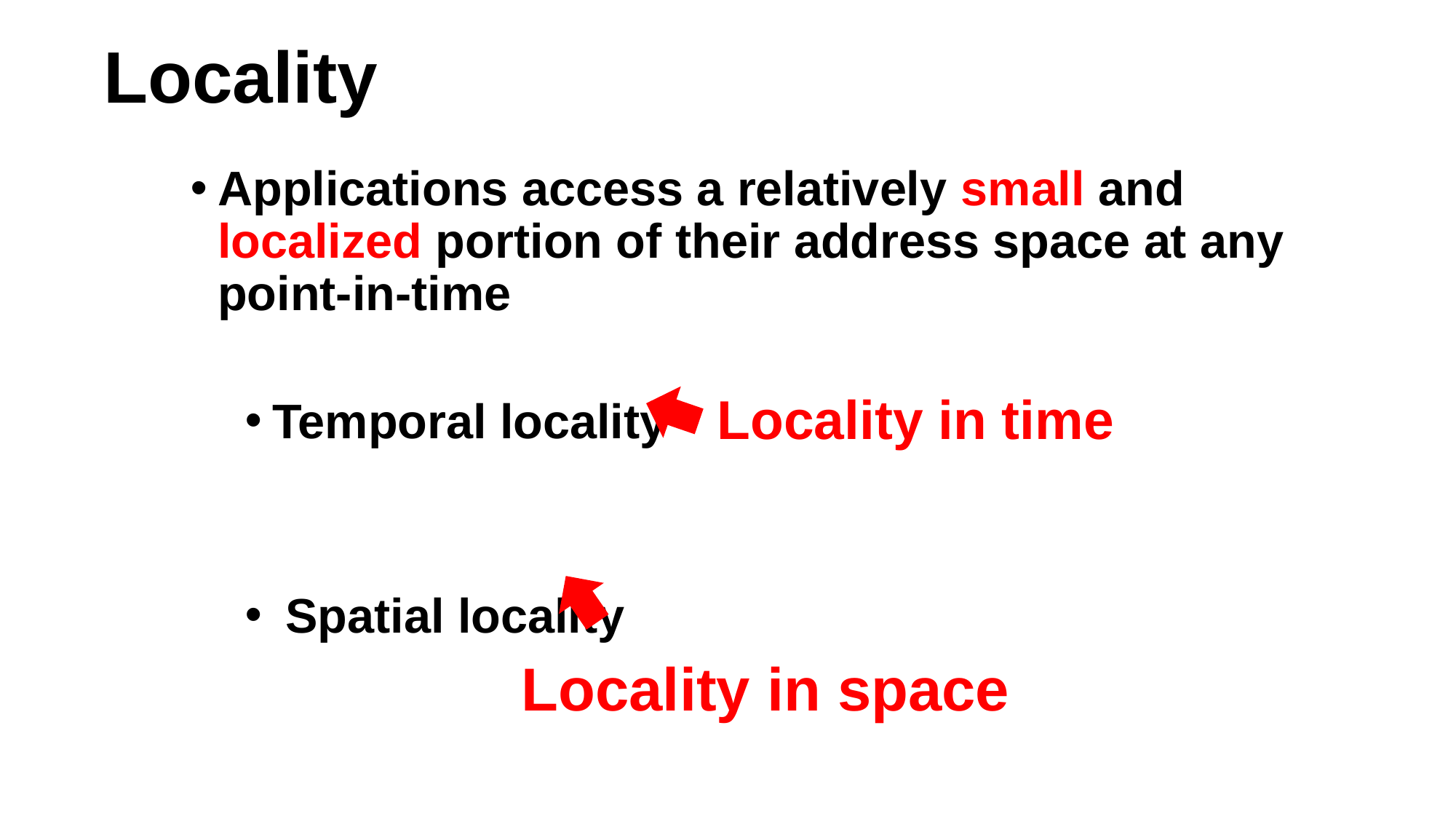

# Locality
Applications access a relatively small and localized portion of their address space at any point-in-time

Temporal locality

 Spatial locality
Locality in time

Locality in space